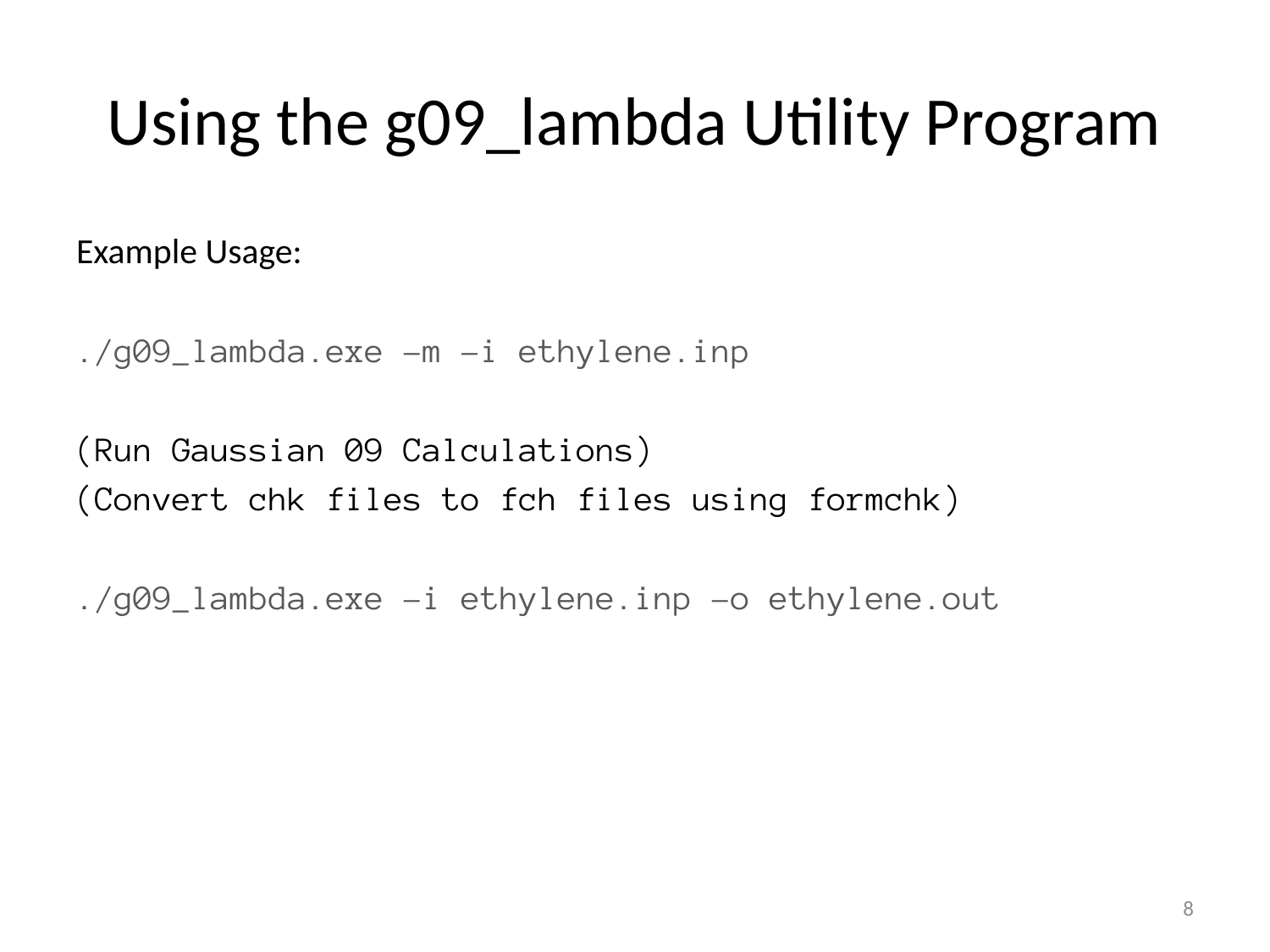

# Using the g09_lambda Utility Program
Example Usage:

./g09_lambda.exe –m –i ethylene.inp

(Run Gaussian 09 Calculations)
(Convert chk files to fch files using formchk)

./g09_lambda.exe –i ethylene.inp –o ethylene.out
8